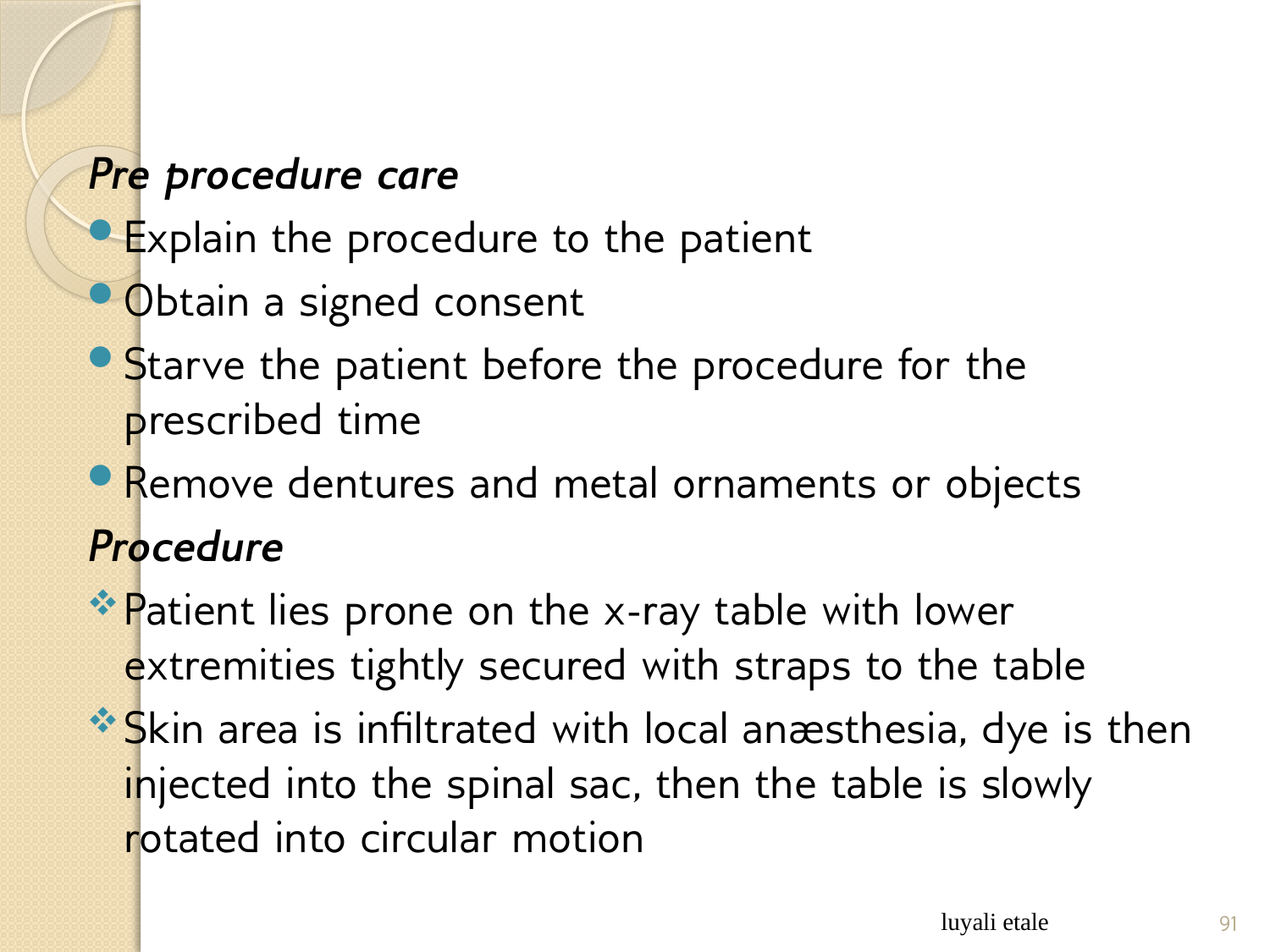

Pre procedure care
Explain the procedure to the patient
Obtain a signed consent
Starve the patient before the procedure for the prescribed time
Remove dentures and metal ornaments or objects
Procedure
Patient lies prone on the x-ray table with lower extremities tightly secured with straps to the table
Skin area is infiltrated with local anaesthesia, dye is then injected into the spinal sac, then the table is slowly rotated into circular motion

luyali etale
91